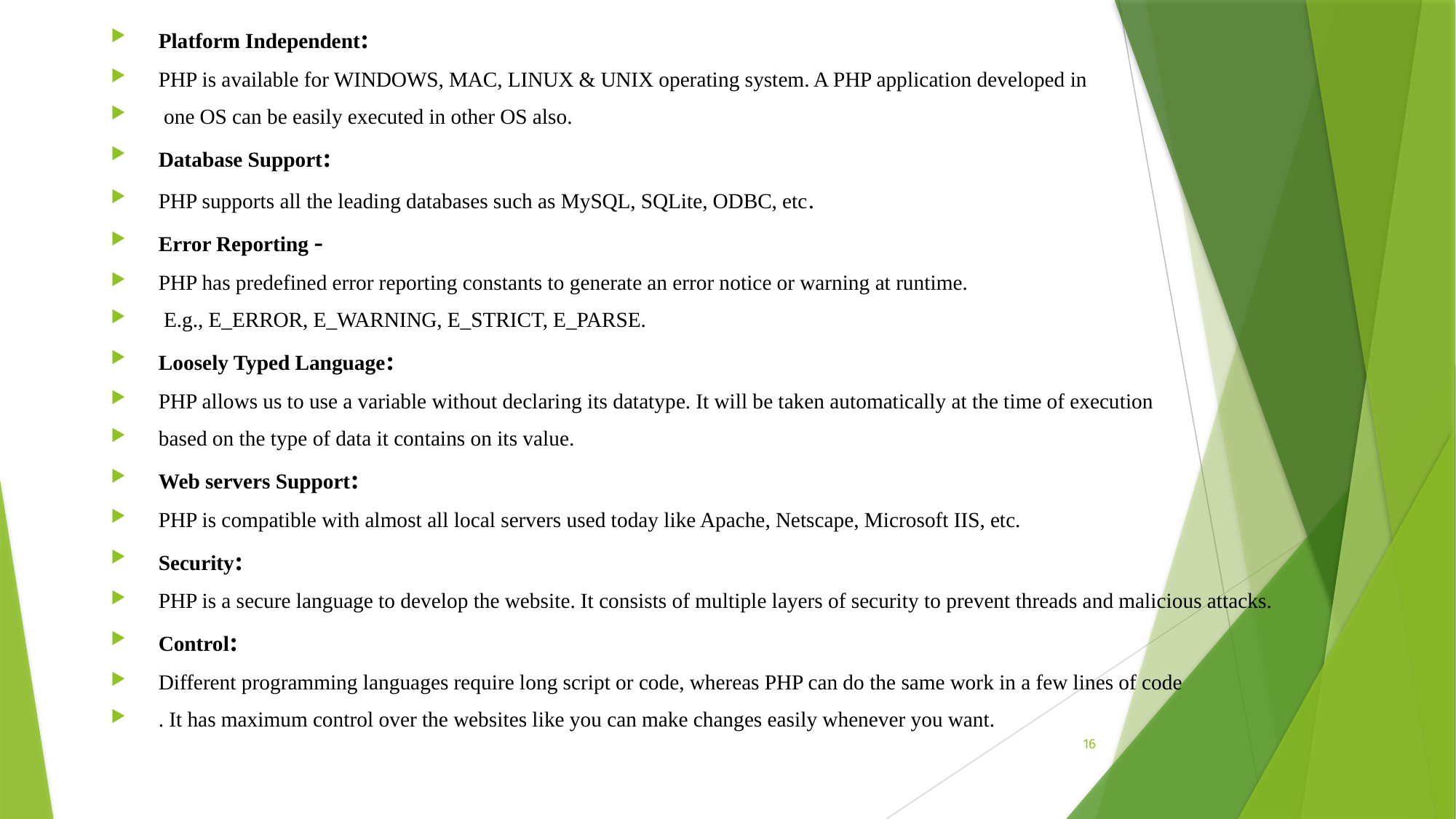

Platform Independent:
PHP is available for WINDOWS, MAC, LINUX & UNIX operating system. A PHP application developed in
 one OS can be easily executed in other OS also.
Database Support:
PHP supports all the leading databases such as MySQL, SQLite, ODBC, etc.
Error Reporting -
PHP has predefined error reporting constants to generate an error notice or warning at runtime.
 E.g., E_ERROR, E_WARNING, E_STRICT, E_PARSE.
Loosely Typed Language:
PHP allows us to use a variable without declaring its datatype. It will be taken automatically at the time of execution
based on the type of data it contains on its value.
Web servers Support:
PHP is compatible with almost all local servers used today like Apache, Netscape, Microsoft IIS, etc.
Security:
PHP is a secure language to develop the website. It consists of multiple layers of security to prevent threads and malicious attacks.
Control:
Different programming languages require long script or code, whereas PHP can do the same work in a few lines of code
. It has maximum control over the websites like you can make changes easily whenever you want.

16